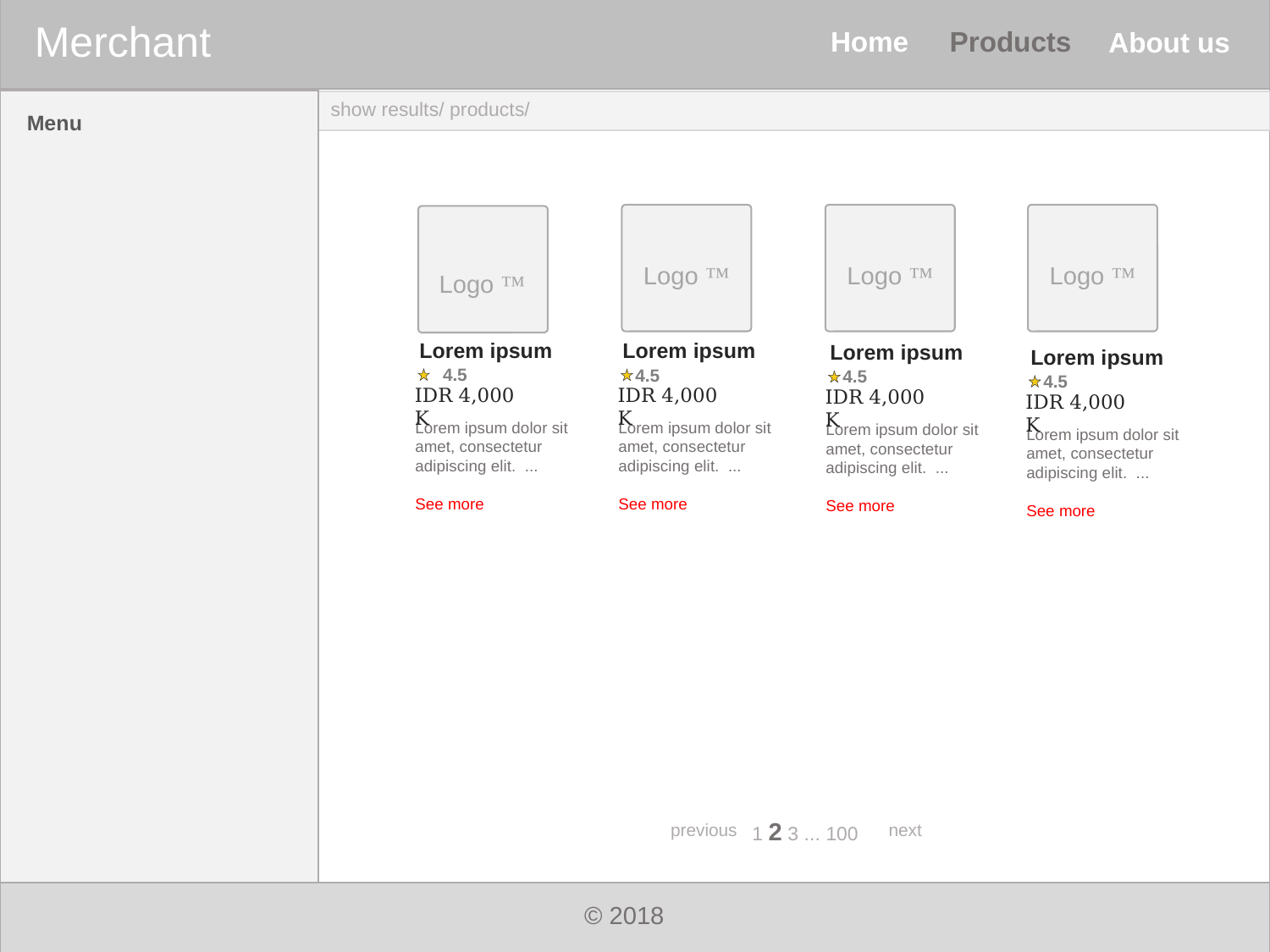

Merchant
Products
Home
About us

show results/ products/
Menu

Logo ™
Logo ™
Logo ™
Logo ™
Lorem ipsum
Lorem ipsum
Lorem ipsum
Lorem ipsum
4.5
4.5
4.5
4.5

IDR 4,000 K
IDR 4,000 K
IDR 4,000 K
IDR 4,000 K
Lorem ipsum dolor sit amet, consectetur adipiscing elit.  ...

See more
Lorem ipsum dolor sit amet, consectetur adipiscing elit.  ...

See more
Lorem ipsum dolor sit amet, consectetur adipiscing elit.  ...

See more
Lorem ipsum dolor sit amet, consectetur adipiscing elit.  ...

See more
1 2 3 ... 100
previous
next

© 2018